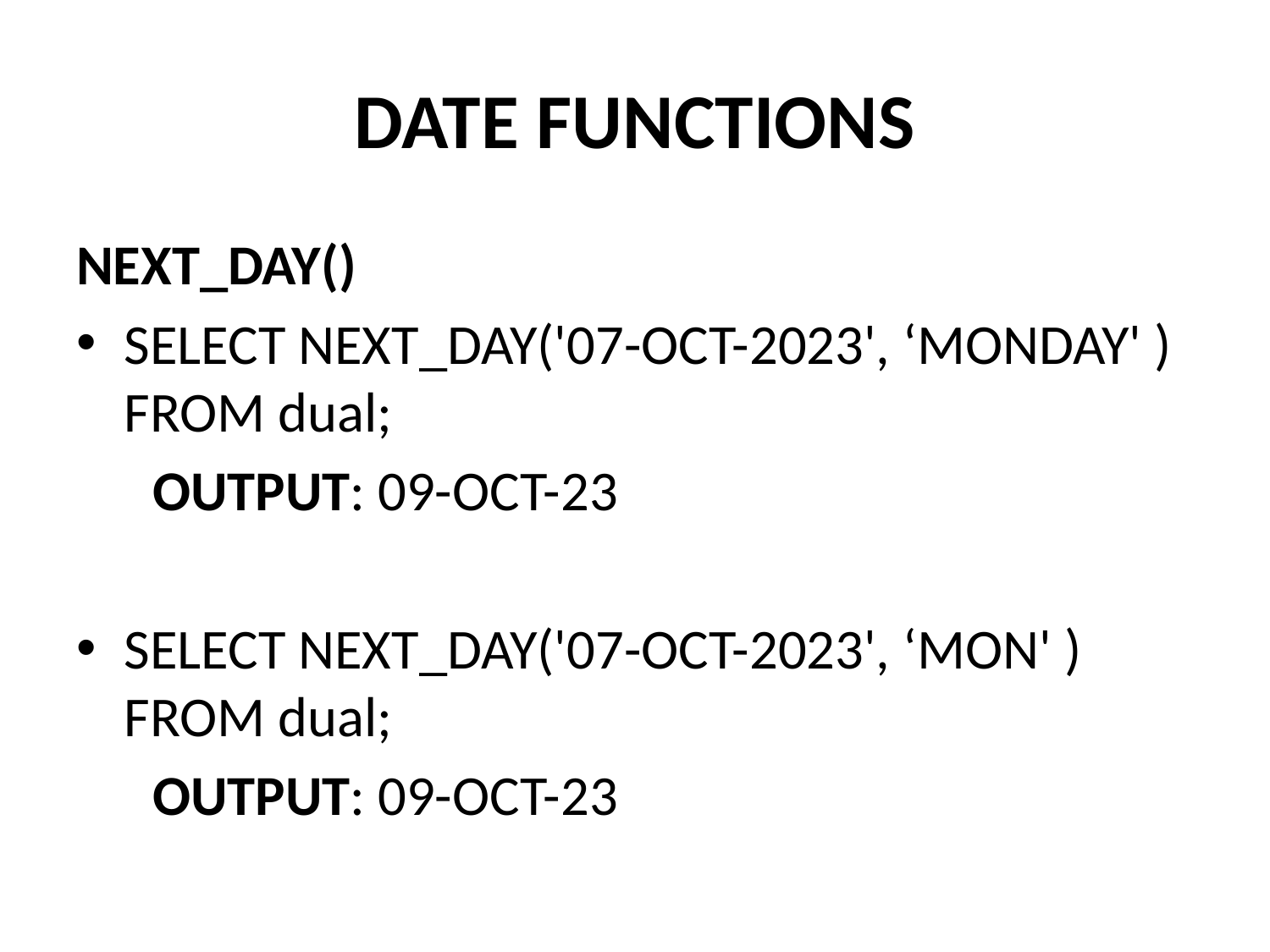

# DATE FUNCTIONS
NEXT_DAY()
SELECT NEXT_DAY('07-OCT-2023', ‘MONDAY' ) FROM dual;
      OUTPUT: 09-OCT-23

SELECT NEXT_DAY('07-OCT-2023', ‘MON' ) FROM dual;
      OUTPUT: 09-OCT-23